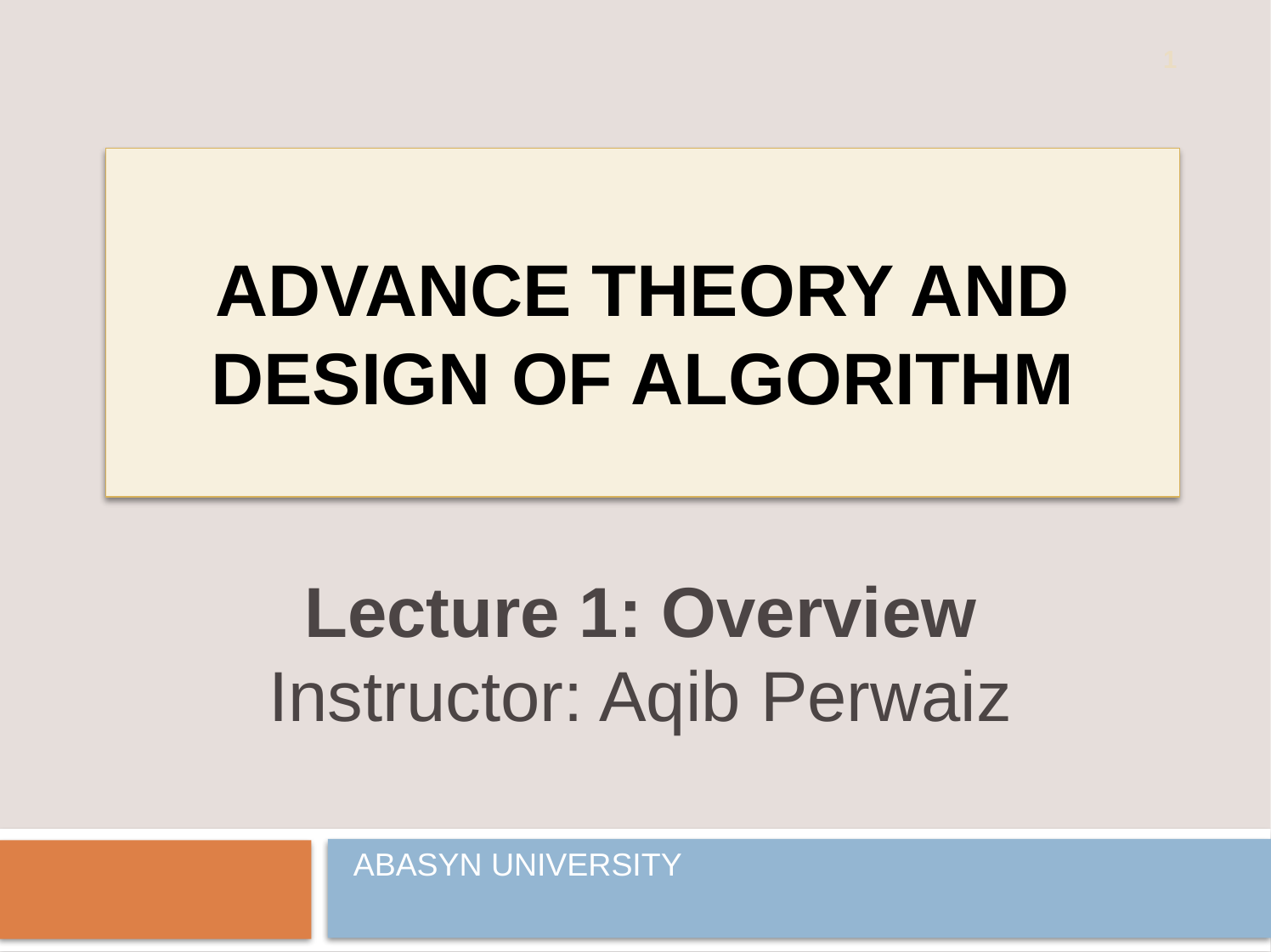

1
# ADVANCE THEORY AND DESIGN OF ALGORITHM
Lecture 1: Overview
Instructor: Aqib Perwaiz
ABASYN University